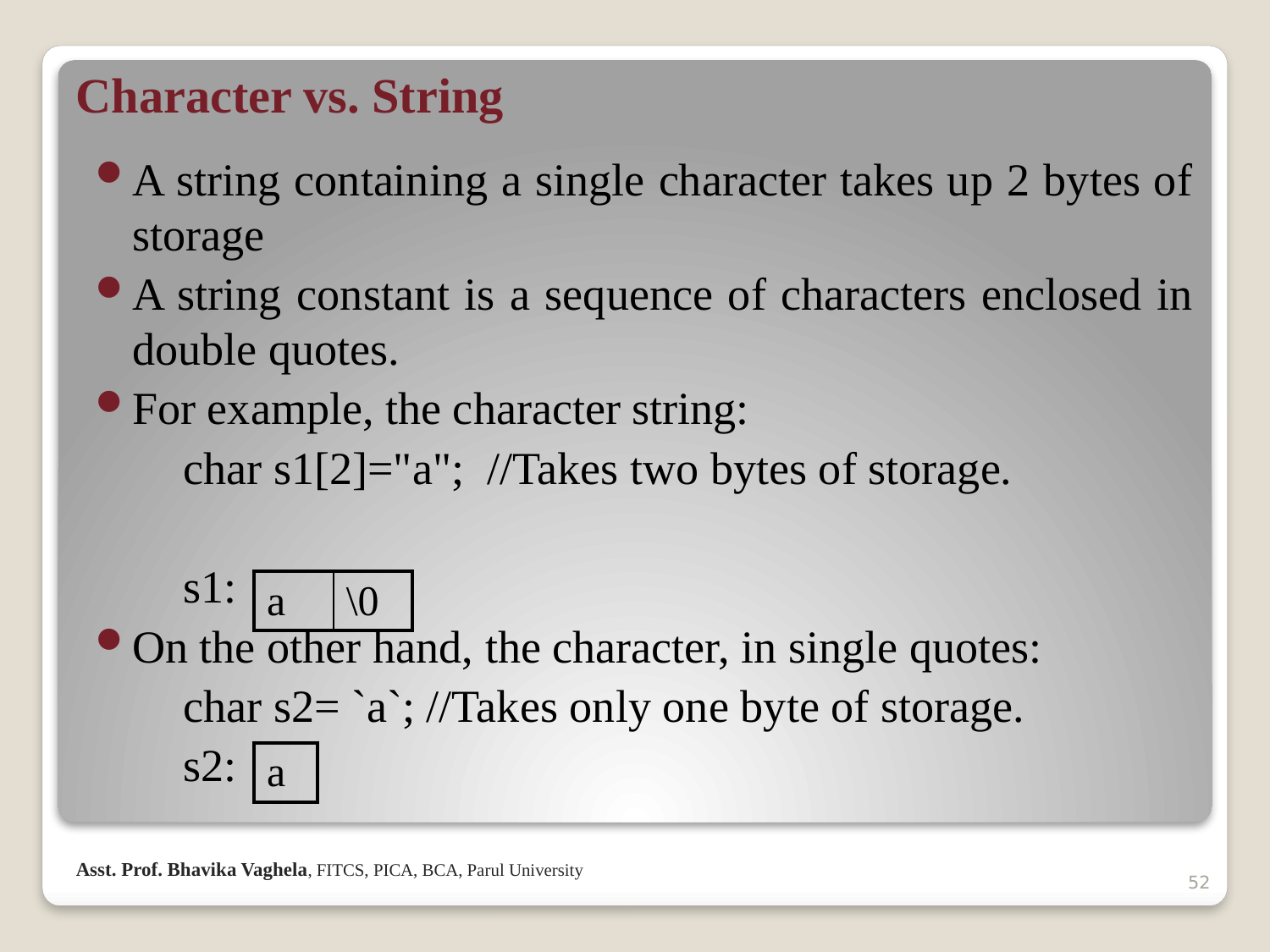

# Character vs. String
A string containing a single character takes up 2 bytes of storage
A string constant is a sequence of characters enclosed in double quotes.
For example, the character string:
char s1[2]="a";  //Takes two bytes of storage.

s1:
On the other hand, the character, in single quotes:
char s2= `a`; //Takes only one byte of storage.
s2:

| a | \0 |
| --- | --- |
| a |
| --- |
Asst. Prof. Bhavika Vaghela, FITCS, PICA, BCA, Parul University
52